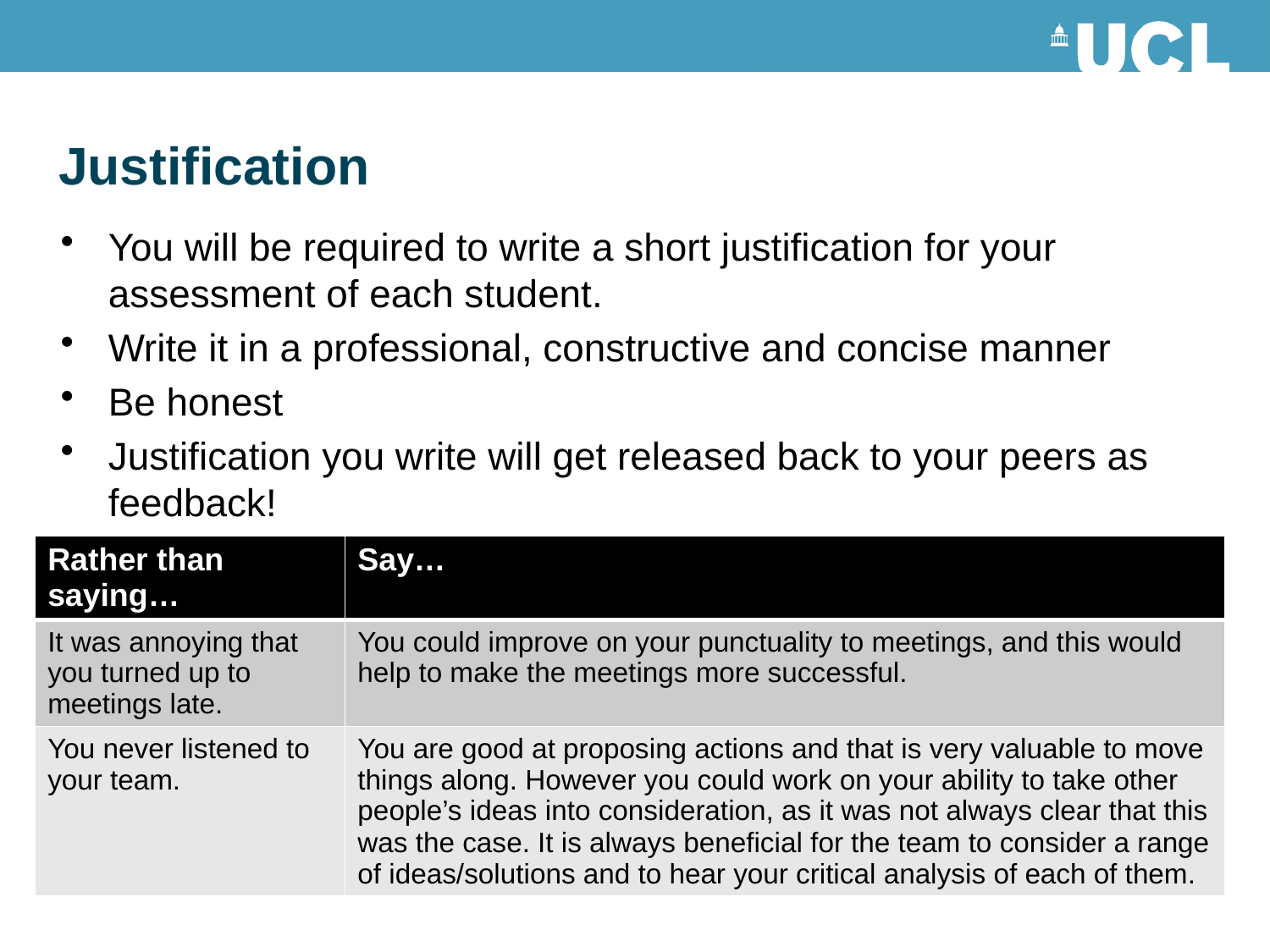

# Justification
You will be required to write a short justification for your assessment of each student.
Write it in a professional, constructive and concise manner
Be honest
Justification you write will get released back to your peers as feedback!

| Rather than saying… | Say… |
| --- | --- |
| It was annoying that you turned up to meetings late. | You could improve on your punctuality to meetings, and this would help to make the meetings more successful. |
| You never listened to your team. | You are good at proposing actions and that is very valuable to move things along. However you could work on your ability to take other people’s ideas into consideration, as it was not always clear that this was the case. It is always beneficial for the team to consider a range of ideas/solutions and to hear your critical analysis of each of them. |